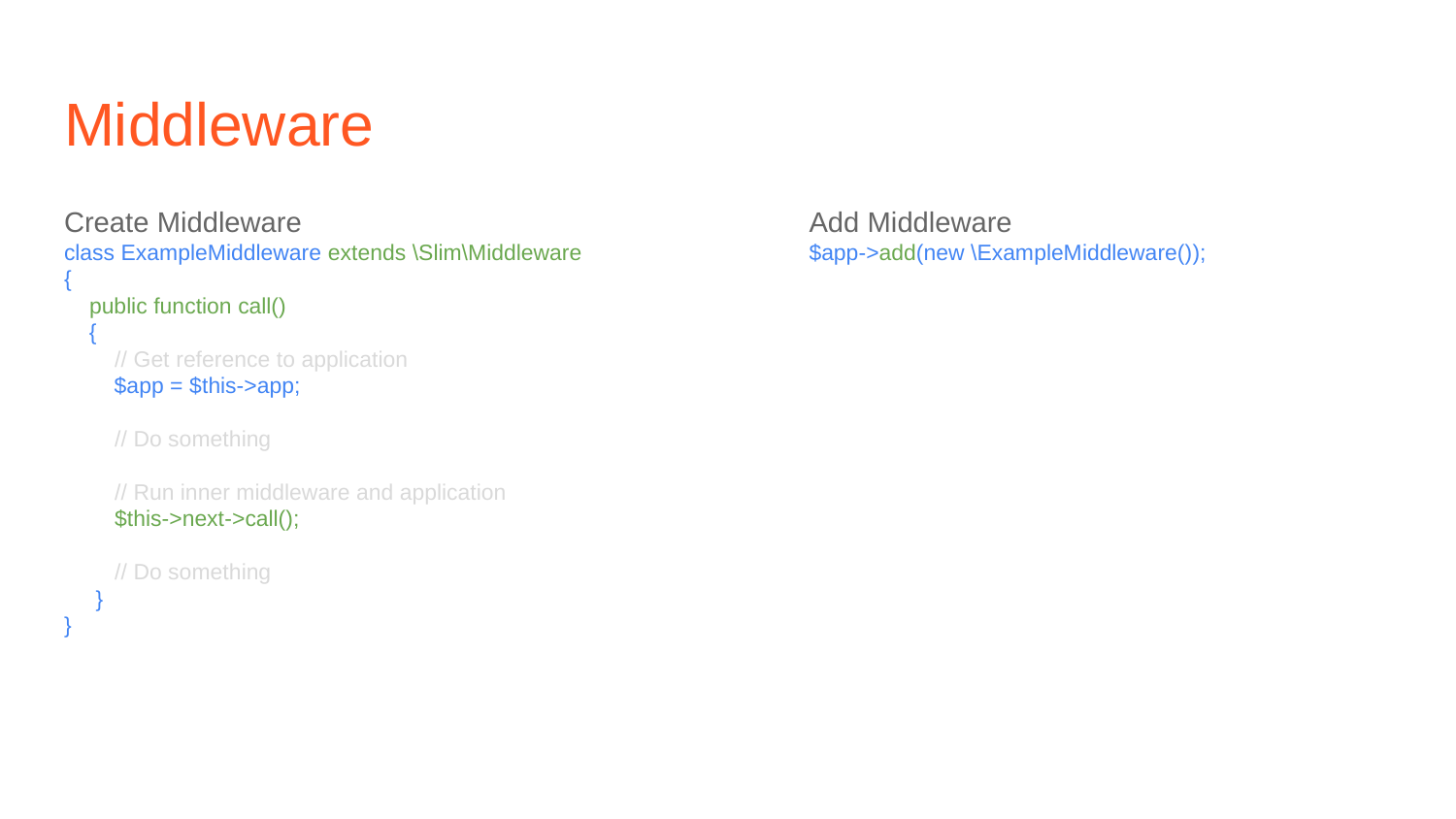

# Middleware

Create Middleware
class ExampleMiddleware extends \Slim\Middleware
{
    public function call()
    {
        // Get reference to application
        $app = $this->app;

        // Do something
        // Run inner middleware and application
        $this->next->call();

        // Do something
     }
}

Add Middleware
$app->add(new \ExampleMiddleware());